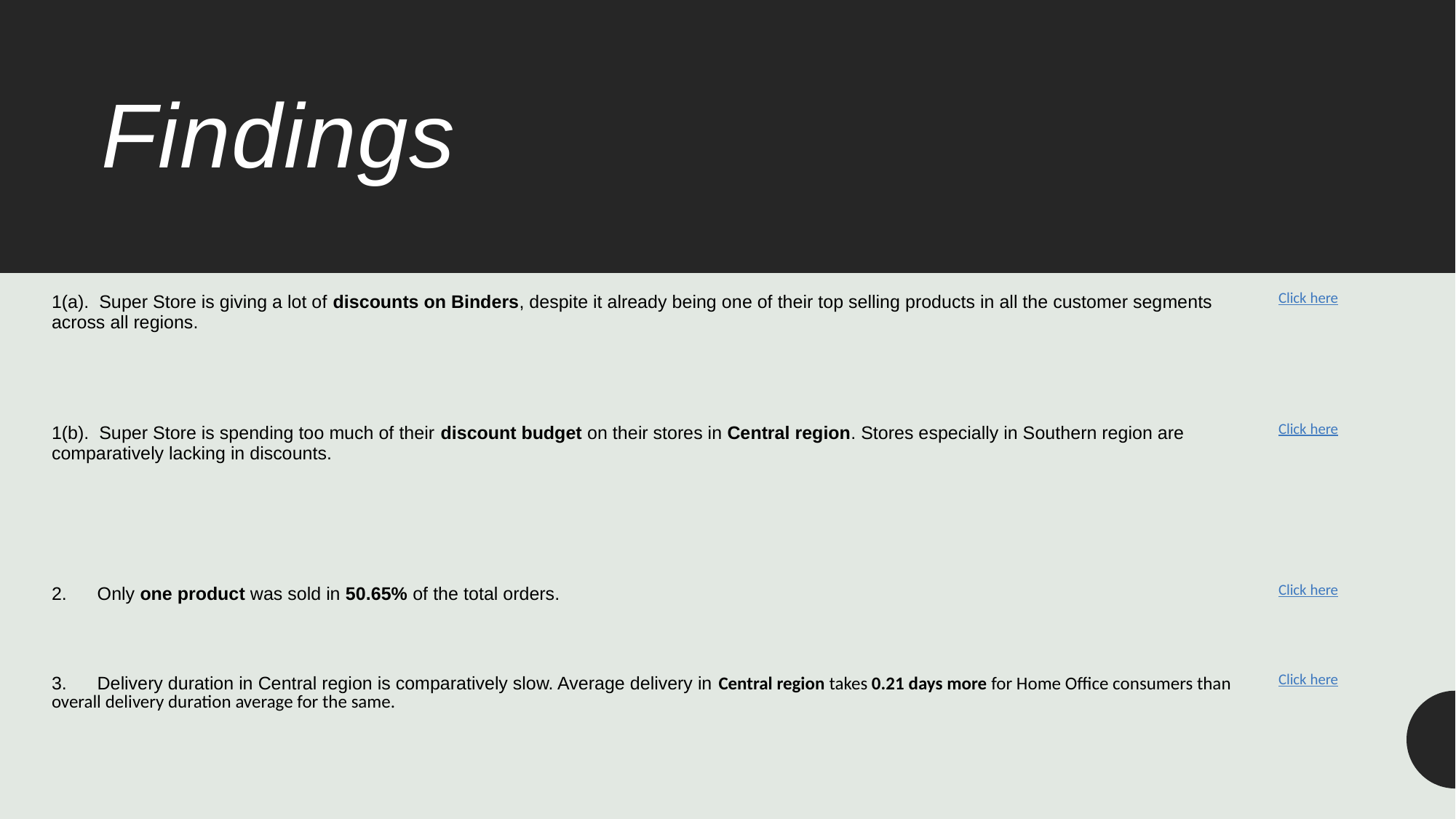

# Findings
| 1(a). Super Store is giving a lot of discounts on Binders, despite it already being one of their top selling products in all the customer segments across all regions. | Click here |
| --- | --- |
|  |  |
| 1(b). Super Store is spending too much of their discount budget on their stores in Central region. Stores especially in Southern region are comparatively lacking in discounts. | Click here |
|  |  |
| 2. Only one product was sold in 50.65% of the total orders. | Click here |
|  |  |
| 3. Delivery duration in Central region is comparatively slow. Average delivery in Central region takes 0.21 days more for Home Office consumers than overall delivery duration average for the same. | Click here |